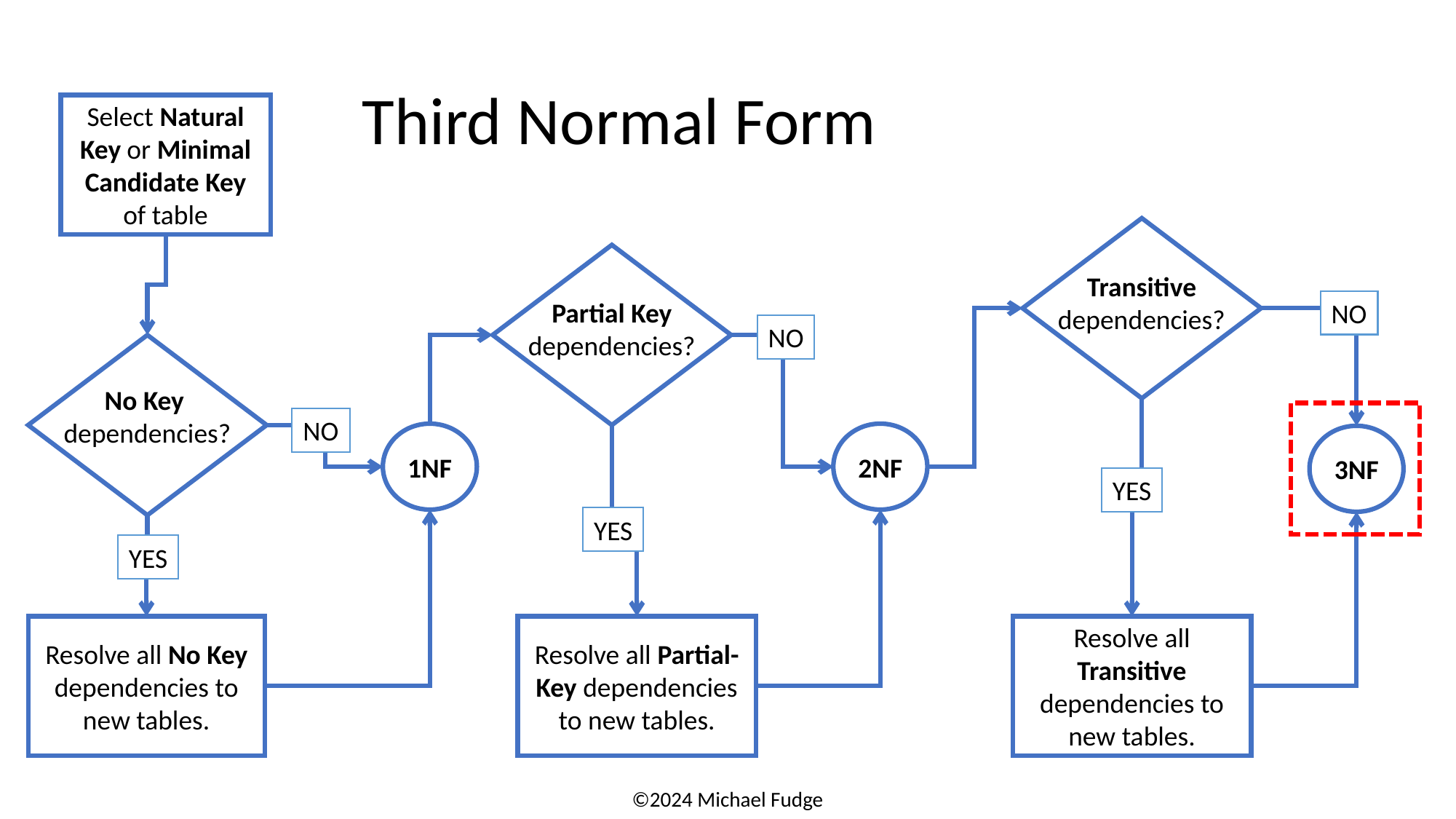

# Third Normal Form
Select Natural Key or Minimal Candidate Key of table

Transitive
dependencies?

Partial Key
dependencies?
NO
NO

No Key
dependencies?

NO
1NF
2NF
3NF
YES
YES
YES
Resolve all Partial-Key dependencies to new tables.
Resolve all Transitive dependencies to new tables.
Resolve all No Key dependencies to new tables.